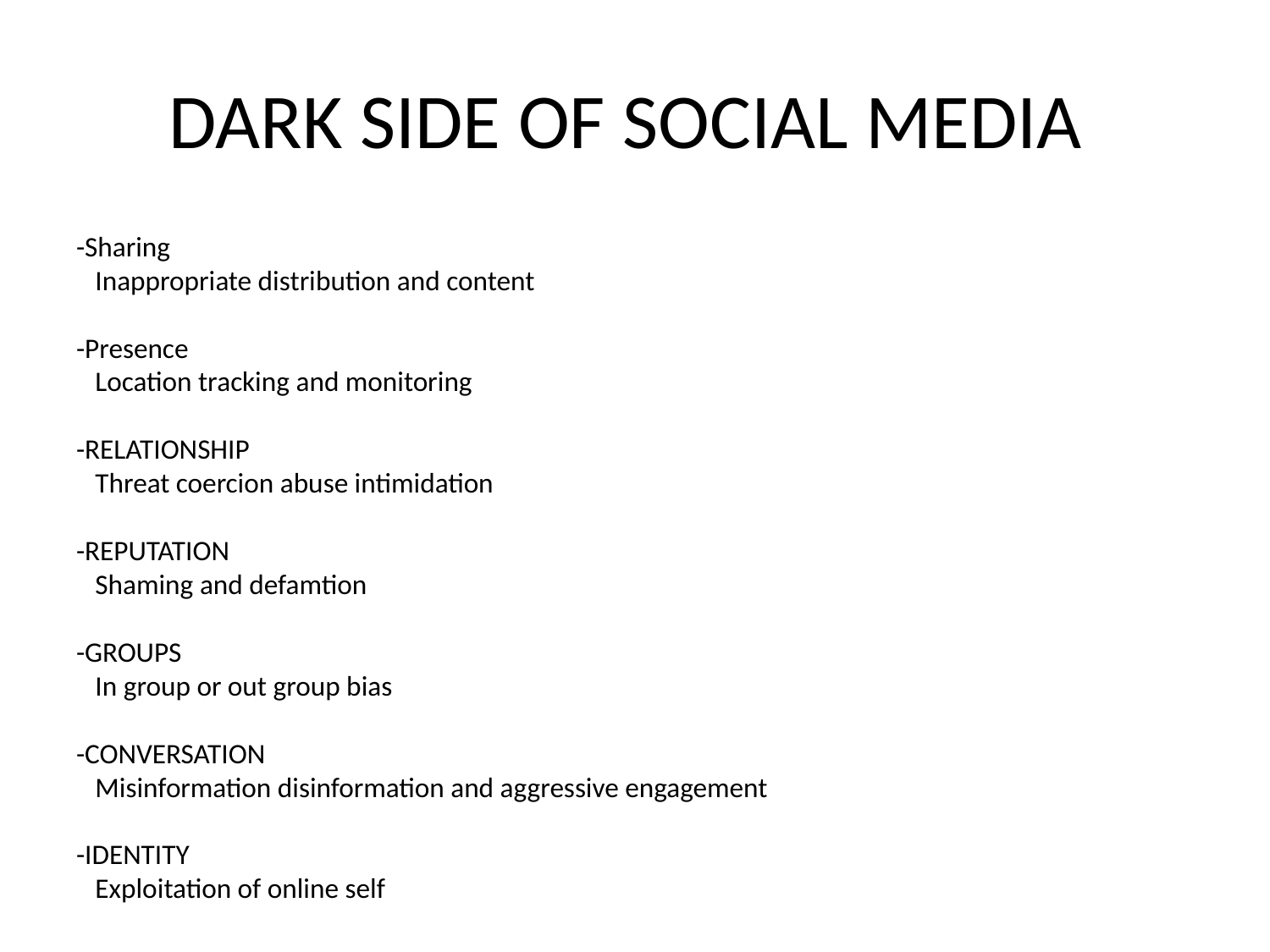

# DARK SIDE OF SOCIAL MEDIA
-Sharing
   Inappropriate distribution and content
-Presence
   Location tracking and monitoring
-RELATIONSHIP
   Threat coercion abuse intimidation
-REPUTATION
   Shaming and defamtion
-GROUPS
   In group or out group bias
-CONVERSATION
   Misinformation disinformation and aggressive engagement
-IDENTITY
   Exploitation of online self